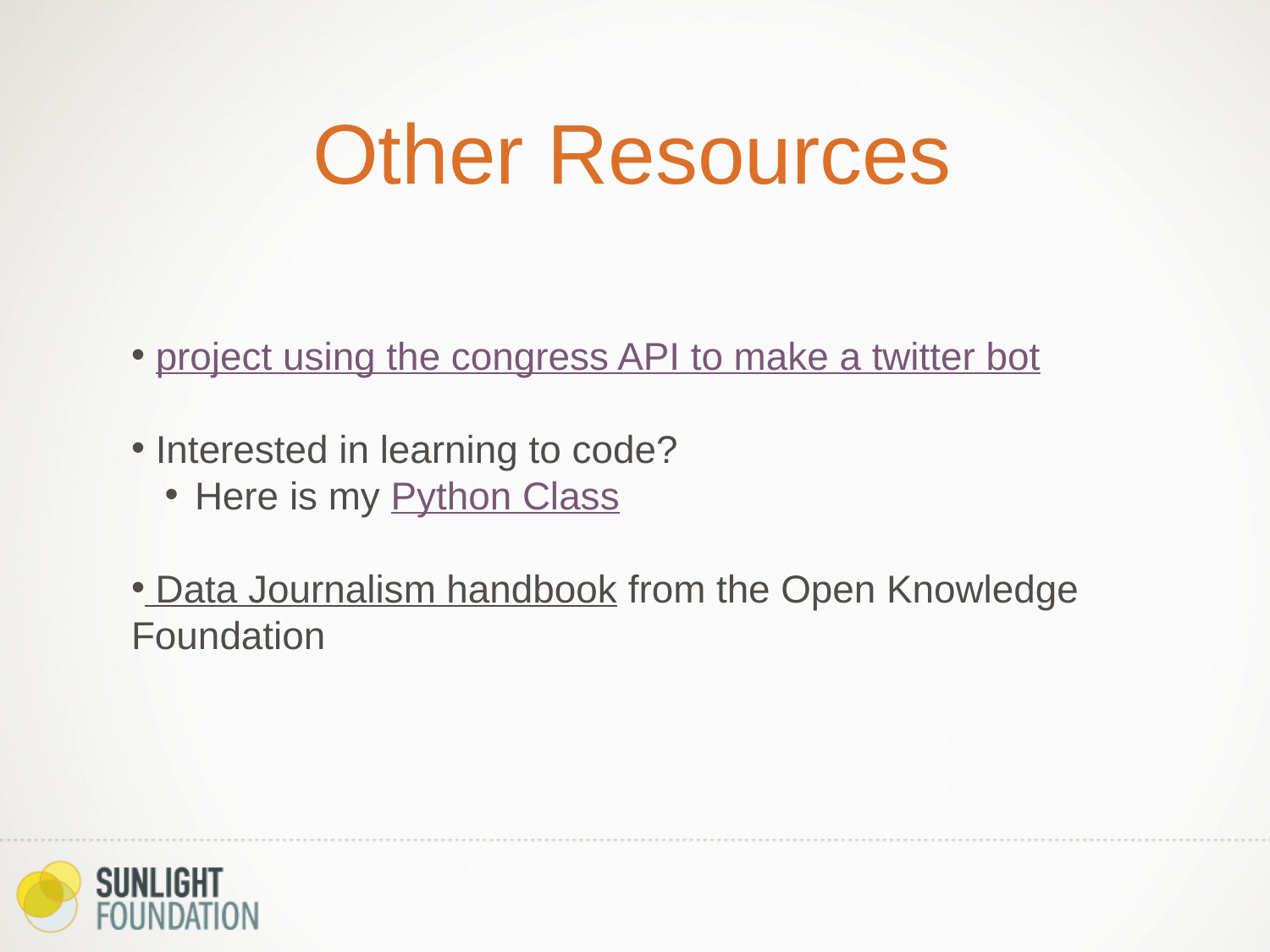

Other Resources

 project using the congress API to make a twitter bot

 Interested in learning to code?
Here is my Python Class

 Data Journalism handbook from the Open Knowledge Foundation